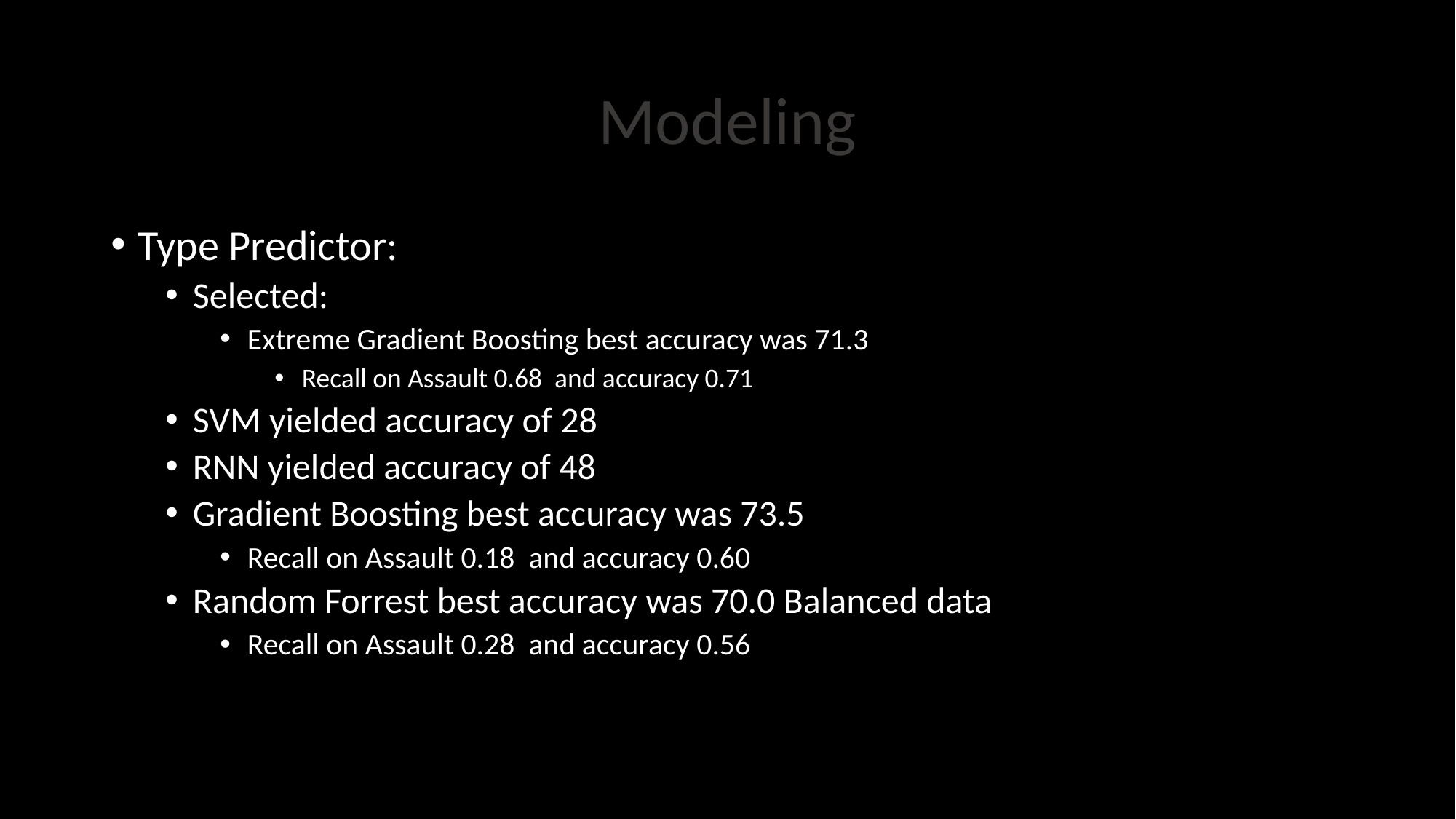

# Modeling
Type Predictor:
Selected:
Extreme Gradient Boosting best accuracy was 71.3
Recall on Assault 0.68  and accuracy 0.71
SVM yielded accuracy of 28
RNN yielded accuracy of 48
Gradient Boosting best accuracy was 73.5
Recall on Assault 0.18  and accuracy 0.60
Random Forrest best accuracy was 70.0 Balanced data
Recall on Assault 0.28  and accuracy 0.56